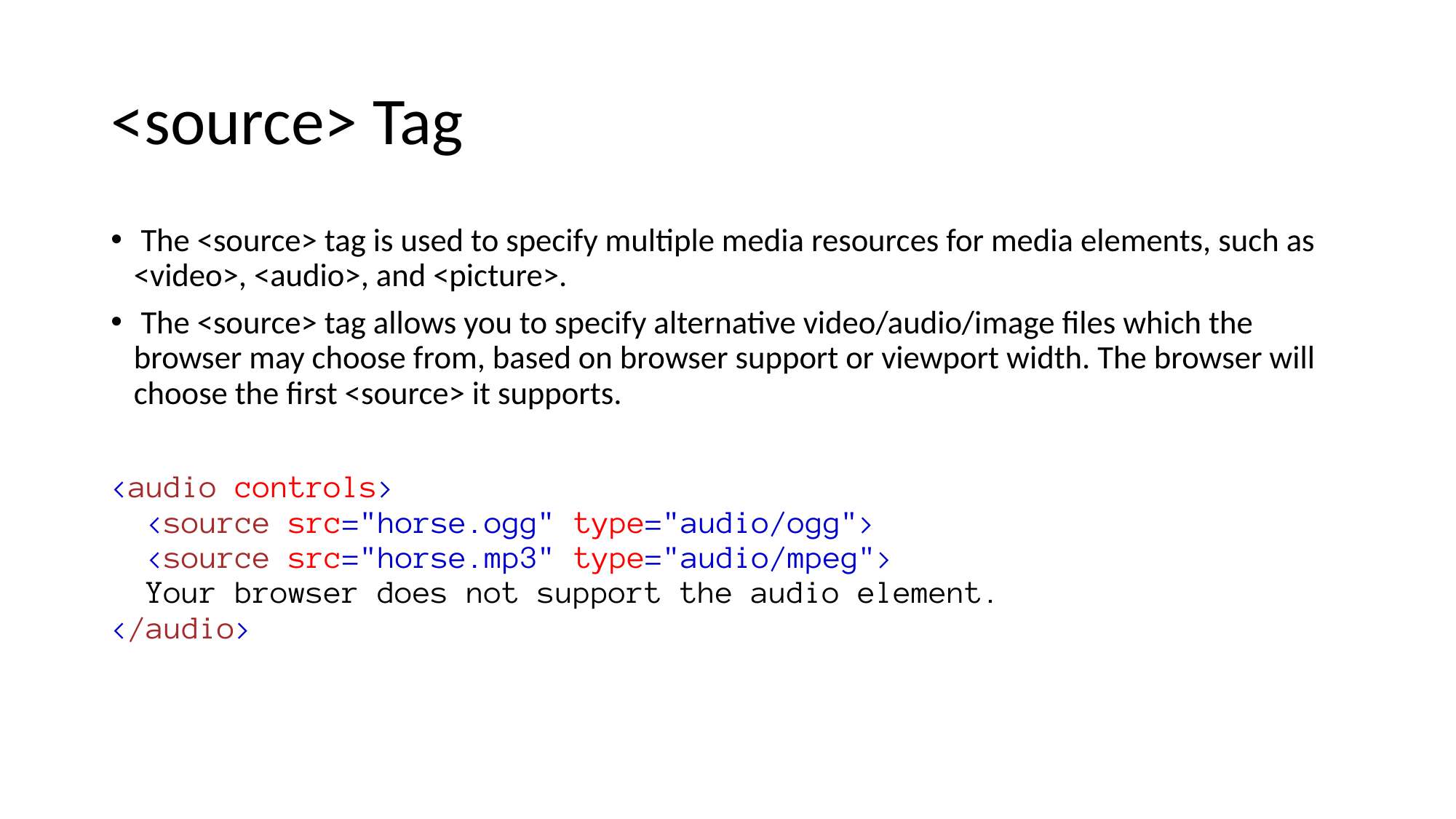

# <source> Tag
 The <source> tag is used to specify multiple media resources for media elements, such as <video>, <audio>, and <picture>.
 The <source> tag allows you to specify alternative video/audio/image files which the browser may choose from, based on browser support or viewport width. The browser will choose the first <source> it supports.

<audio controls>
  <source src="horse.ogg" type="audio/ogg">
  <source src="horse.mp3" type="audio/mpeg">
  Your browser does not support the audio element.
</audio>